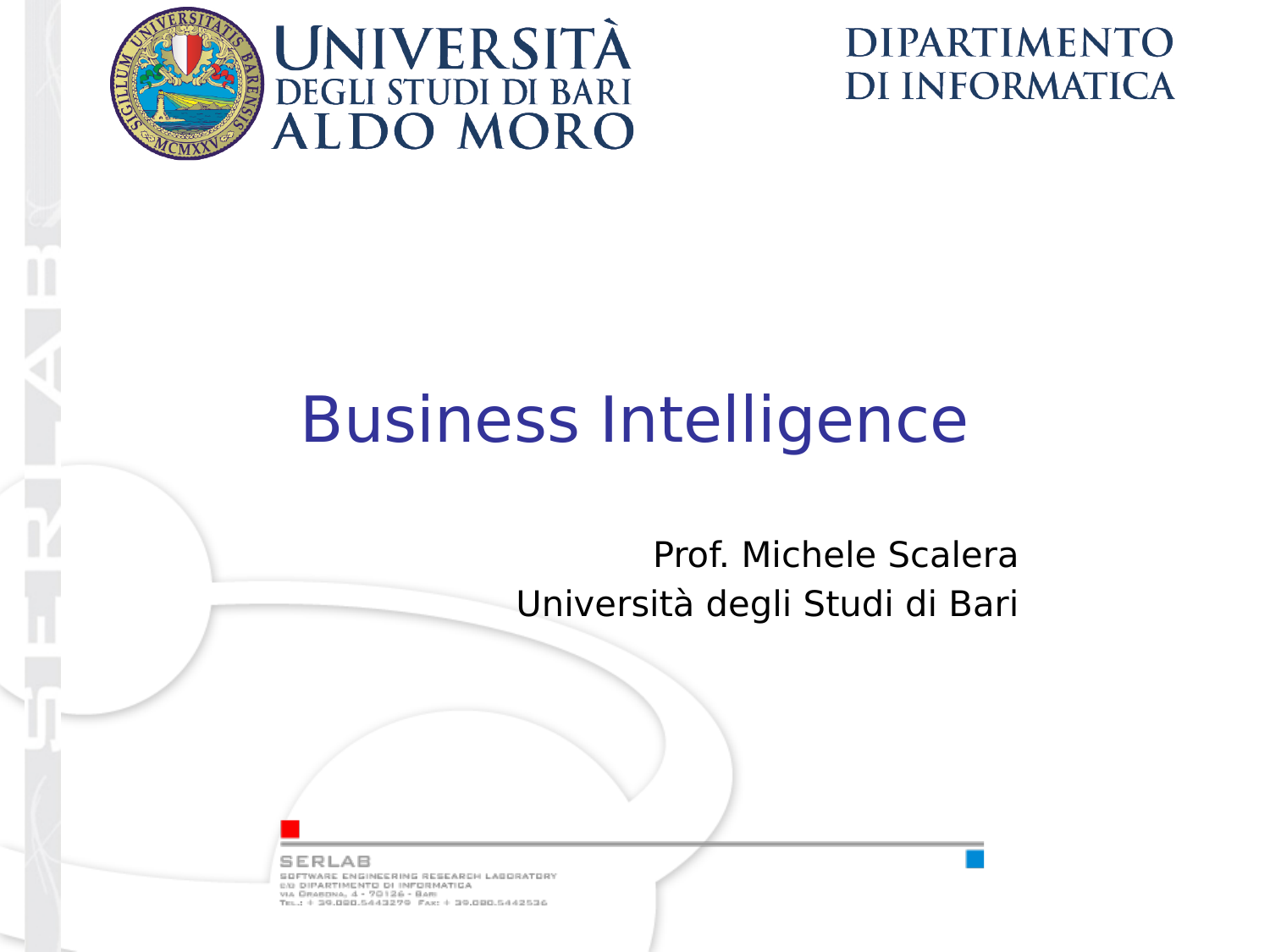

# Business Intelligence
Prof. Michele Scalera
Università degli Studi di Bari